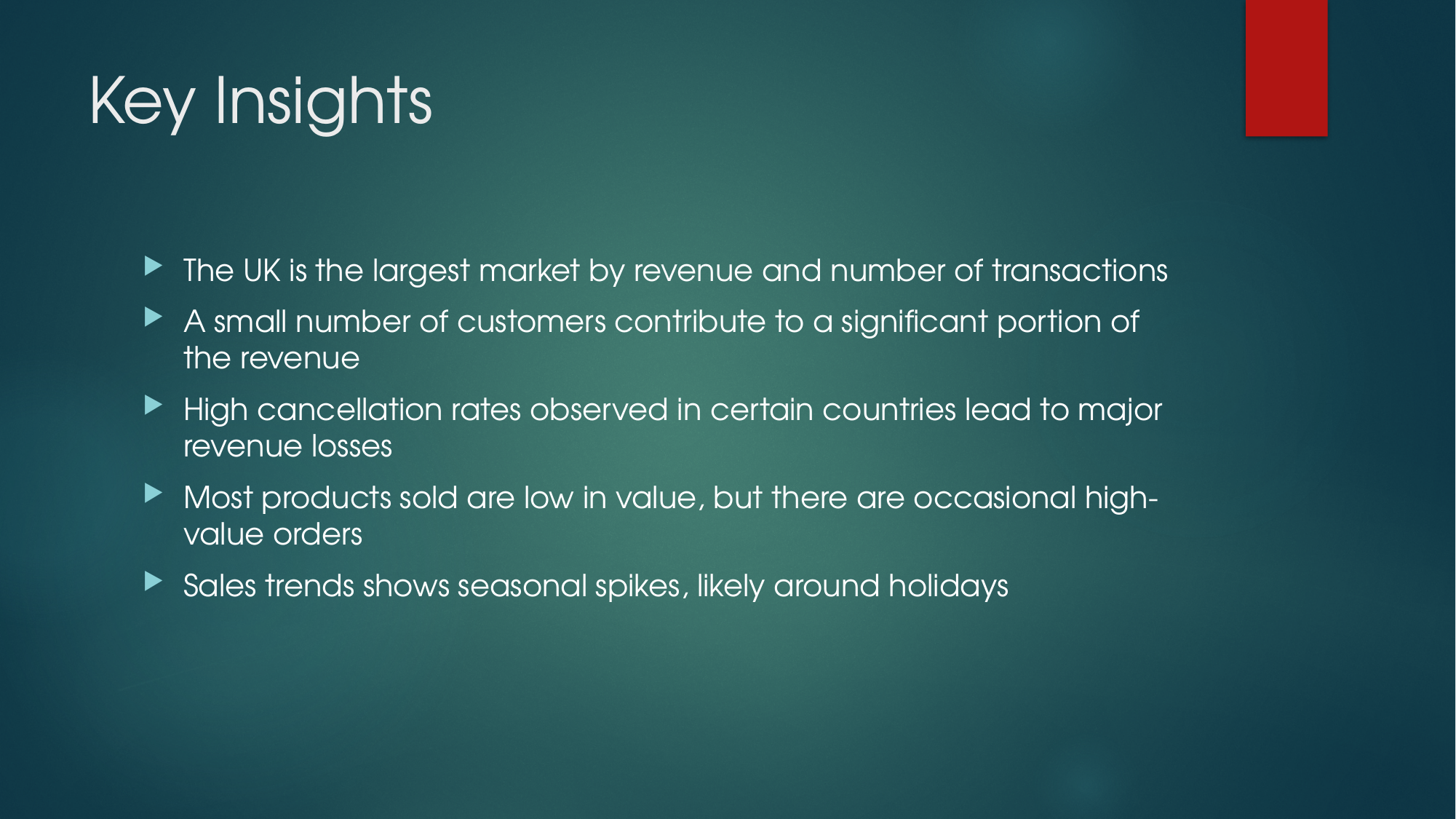

# Key Insights
The UK is the largest market by revenue and number of transactions
A small number of customers contribute to a significant portion of the revenue
High cancellation rates observed in certain countries lead to major revenue losses
Most products sold are low in value, but there are occasional high-value orders
Sales trends shows seasonal spikes, likely around holidays